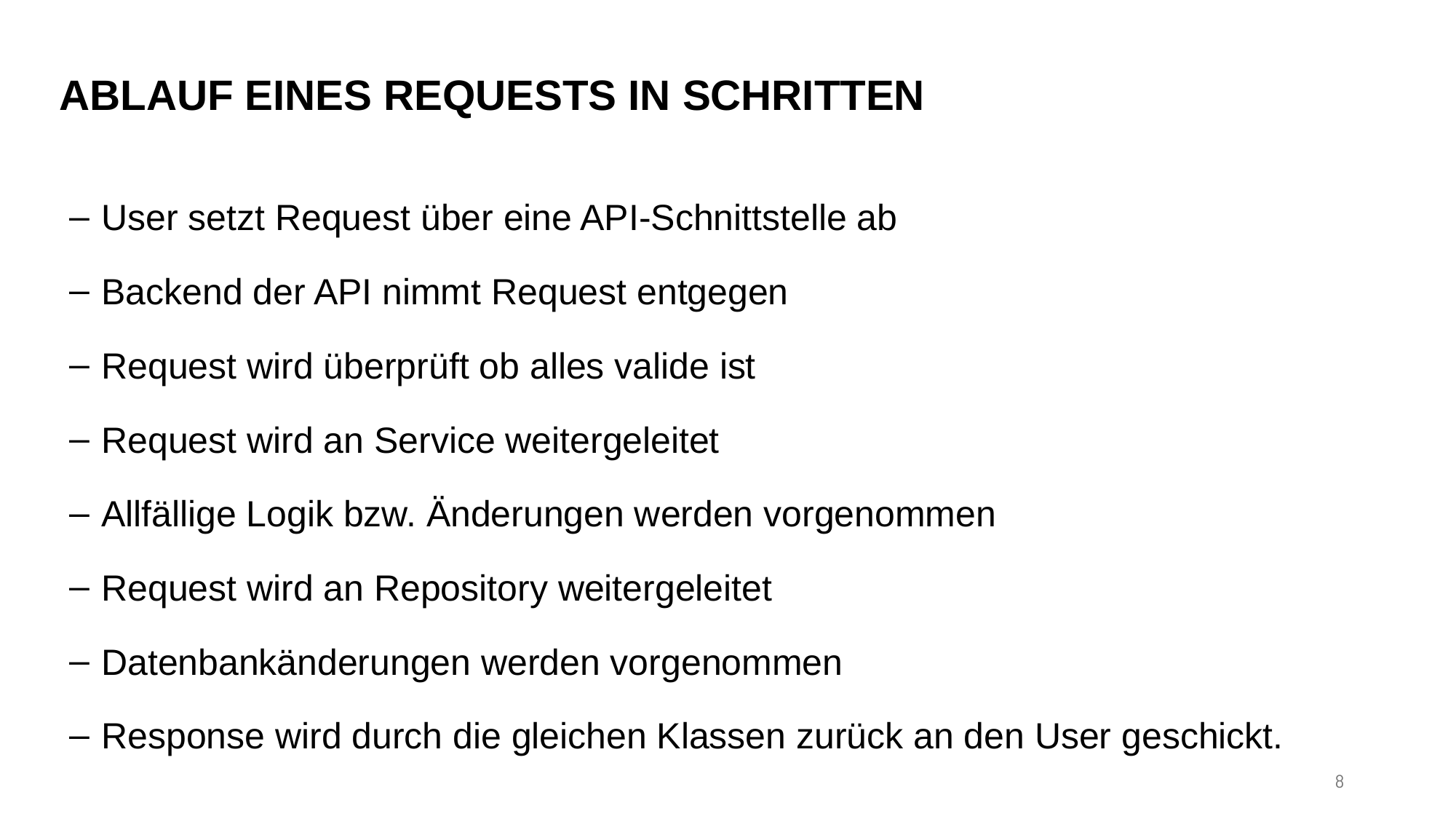

# Ablauf eines Requests in schritten

User setzt Request über eine API-Schnittstelle ab
Backend der API nimmt Request entgegen
Request wird überprüft ob alles valide ist
Request wird an Service weitergeleitet
Allfällige Logik bzw. Änderungen werden vorgenommen
Request wird an Repository weitergeleitet
Datenbankänderungen werden vorgenommen
Response wird durch die gleichen Klassen zurück an den User geschickt.
8